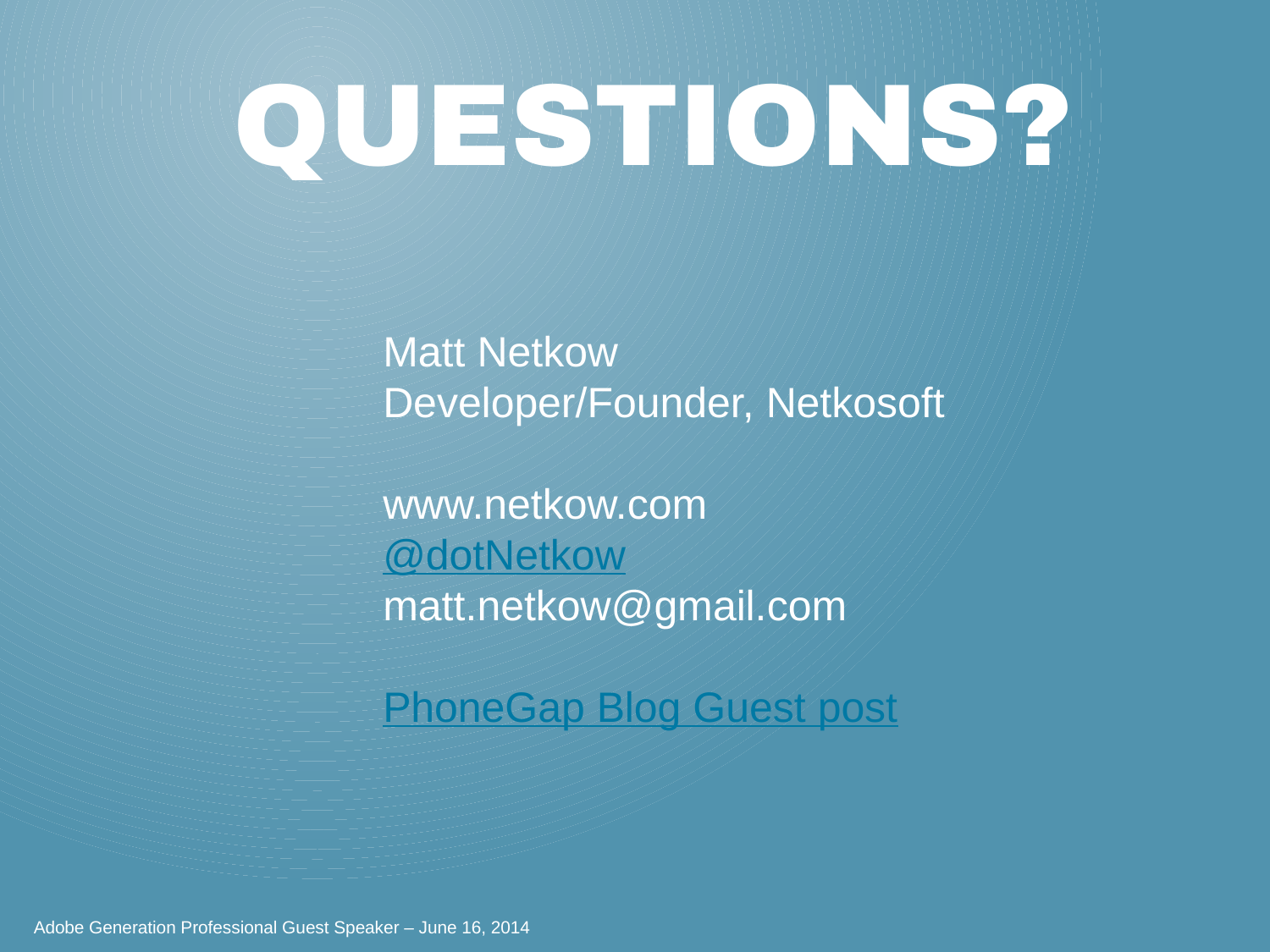

# Questions?
Matt Netkow
Developer/Founder, Netkosoft

www.netkow.com
@dotNetkow
matt.netkow@gmail.com

PhoneGap Blog Guest post